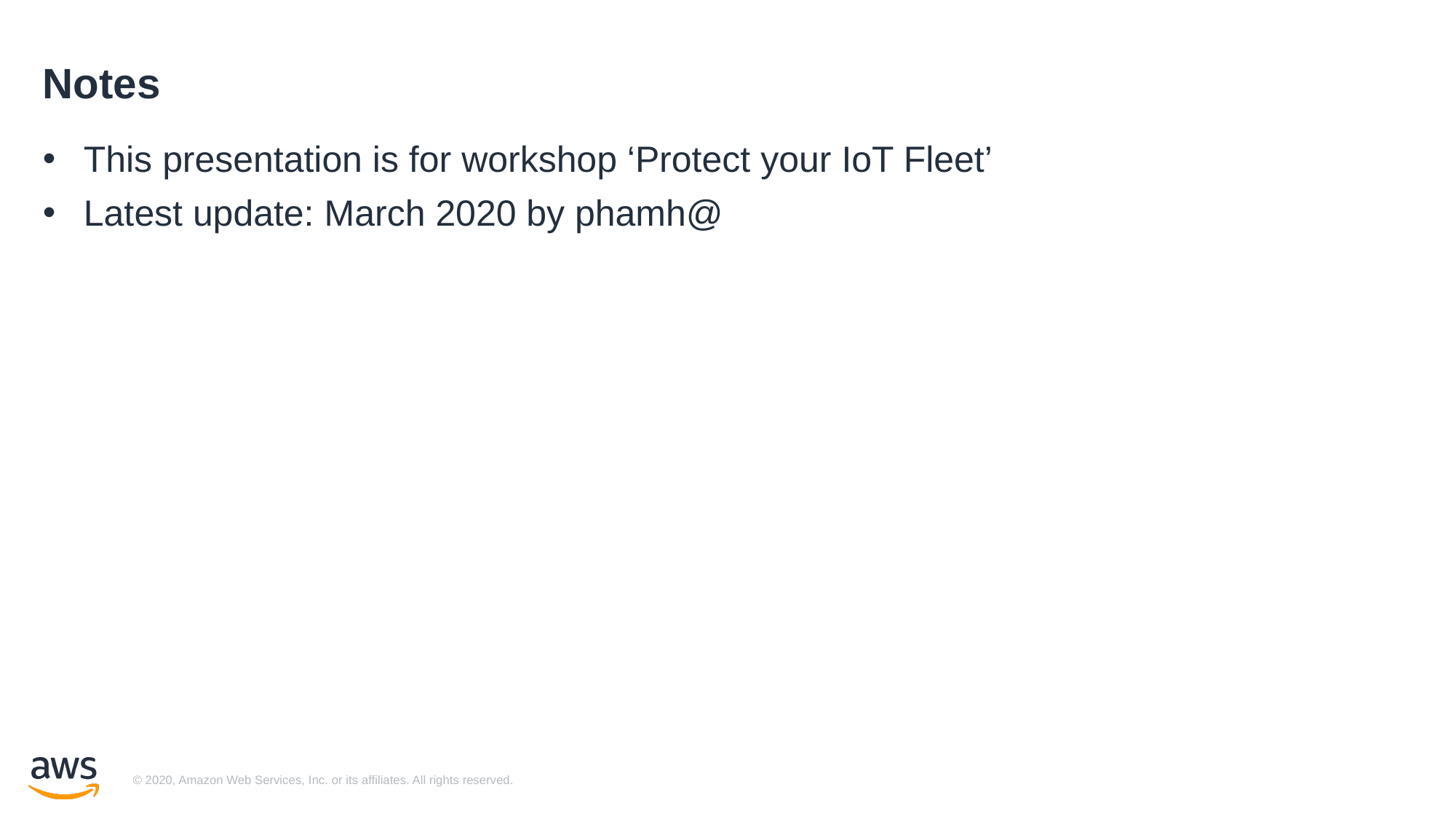

# Notes
This presentation is for workshop ‘Protect your IoT Fleet’
Latest update: March 2020 by phamh@